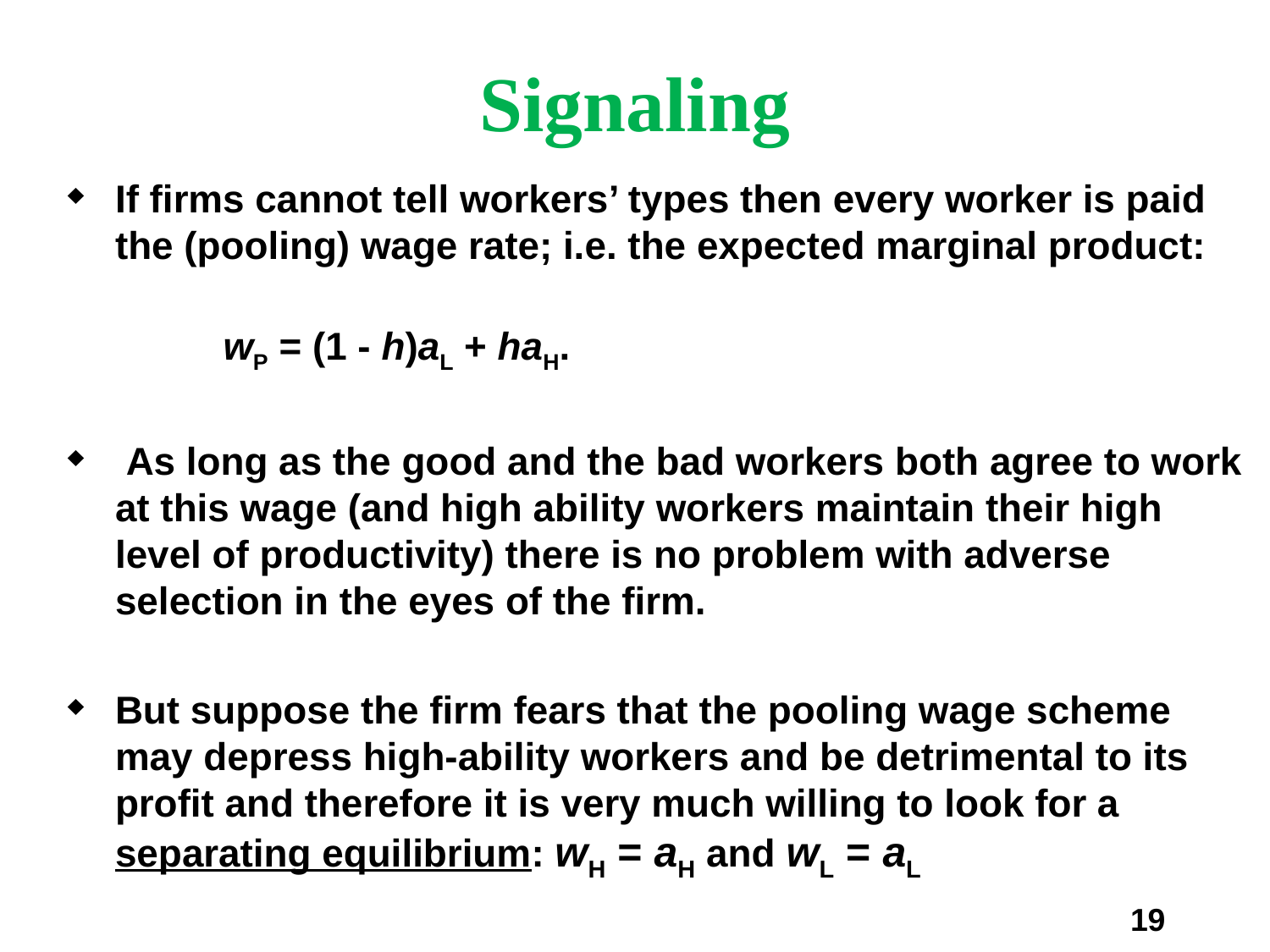

# Signaling
If firms cannot tell workers’ types then every worker is paid the (pooling) wage rate; i.e. the expected marginal product:
          wP = (1 - h)aL + haH.

 As long as the good and the bad workers both agree to work at this wage (and high ability workers maintain their high level of productivity) there is no problem with adverse selection in the eyes of the firm.

But suppose the firm fears that the pooling wage scheme may depress high-ability workers and be detrimental to its profit and therefore it is very much willing to look for a separating equilibrium: wH = aH and wL = aL